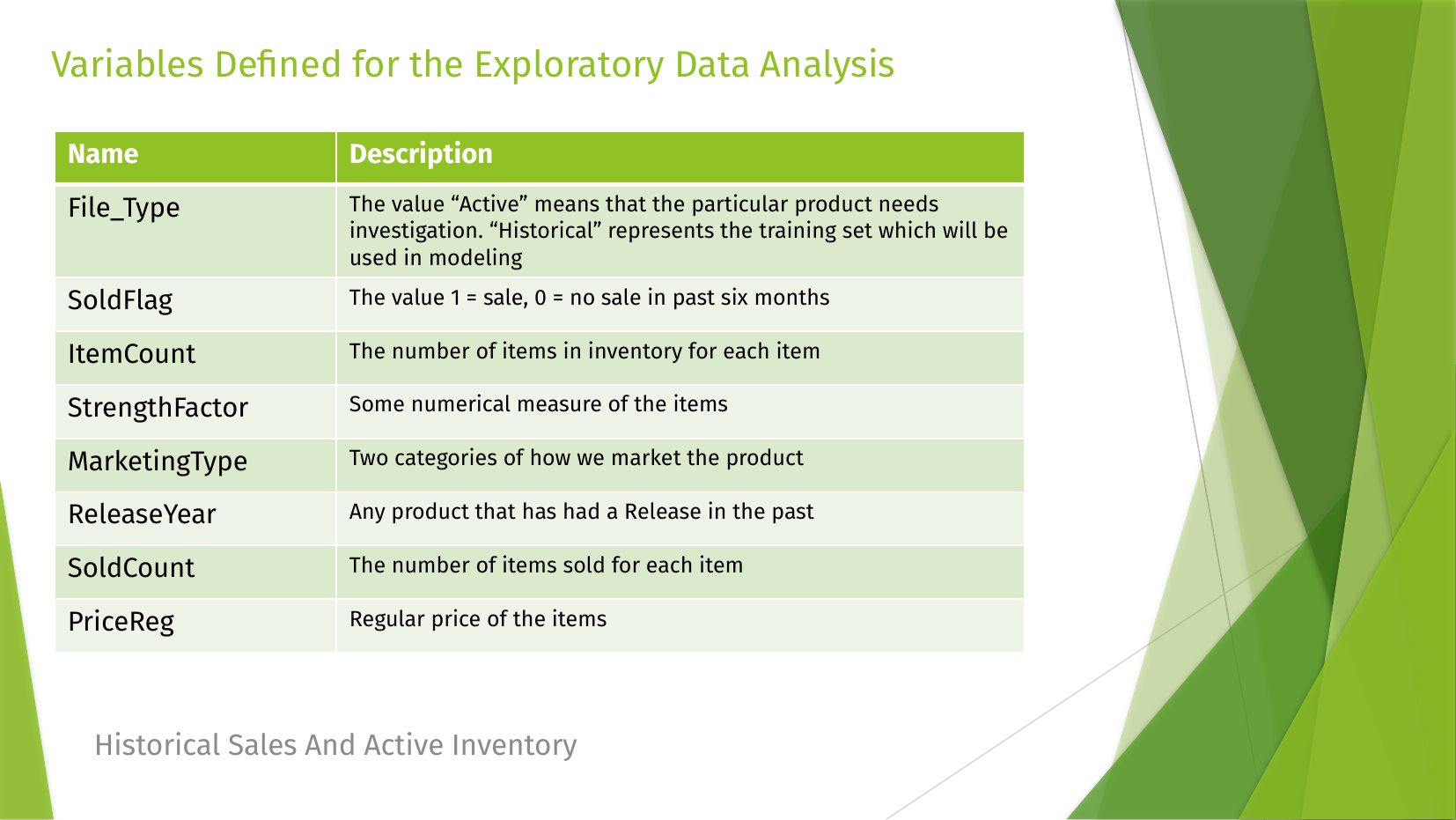

Variables Defined for the Exploratory Data Analysis
| Name | Description |
| --- | --- |
| File\_Type | The value “Active” means that the particular product needs investigation. “Historical” represents the training set which will be used in modeling |
| SoldFlag | The value 1 = sale, 0 = no sale in past six months |
| ItemCount | The number of items in inventory for each item |
| StrengthFactor | Some numerical measure of the items |
| MarketingType | Two categories of how we market the product |
| ReleaseYear | Any product that has had a Release in the past |
| SoldCount | The number of items sold for each item |
| PriceReg | Regular price of the items |
Historical Sales And Active Inventory
3